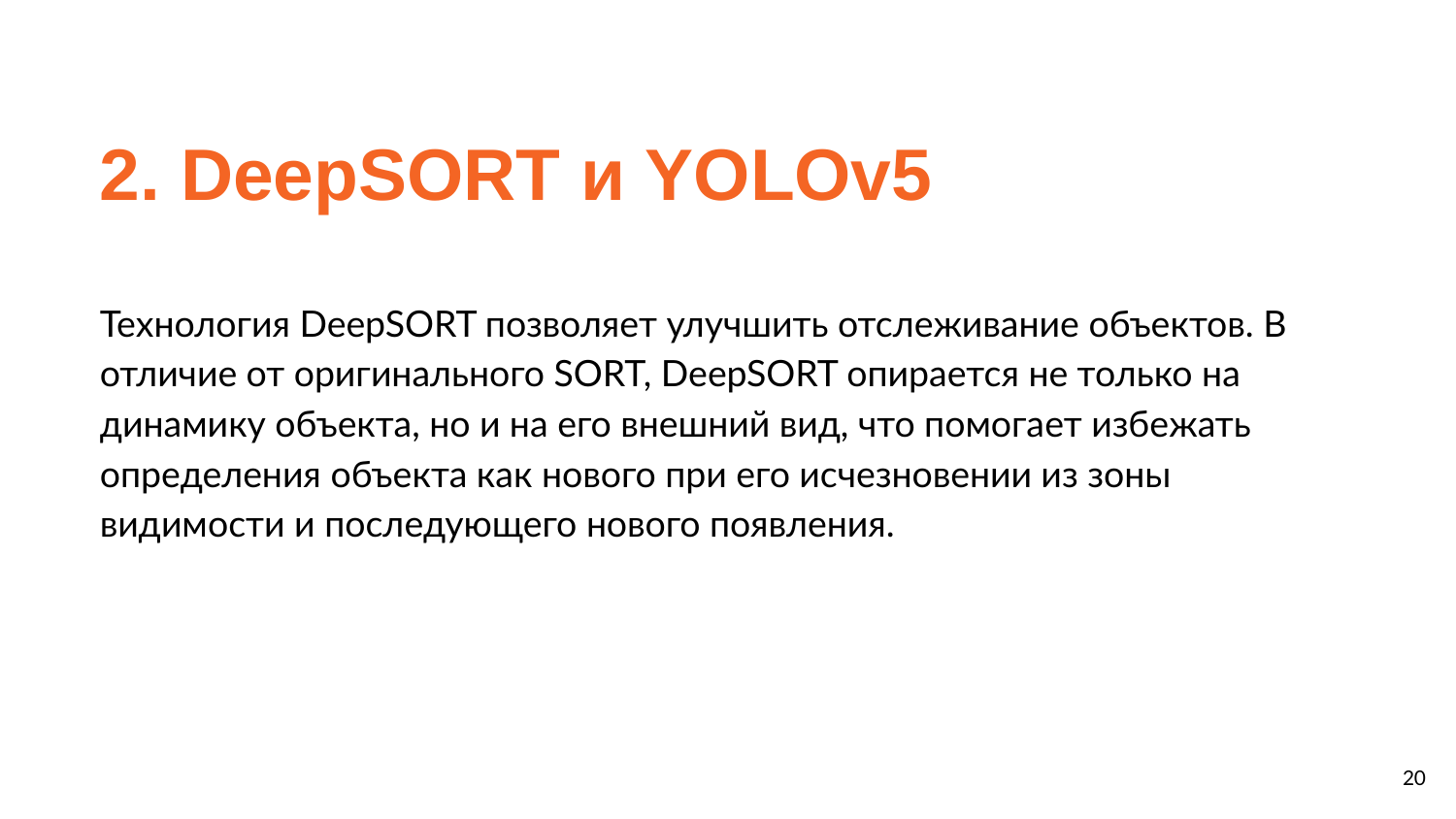

2. DeepSORT и YOLOv5

Технология DeepSORT позволяет улучшить отслеживание объектов. В отличие от оригинального SORT, DeepSORT опирается не только на динамику объекта, но и на его внешний вид, что помогает избежать определения объекта как нового при его исчезновении из зоны видимости и последующего нового появления.
20